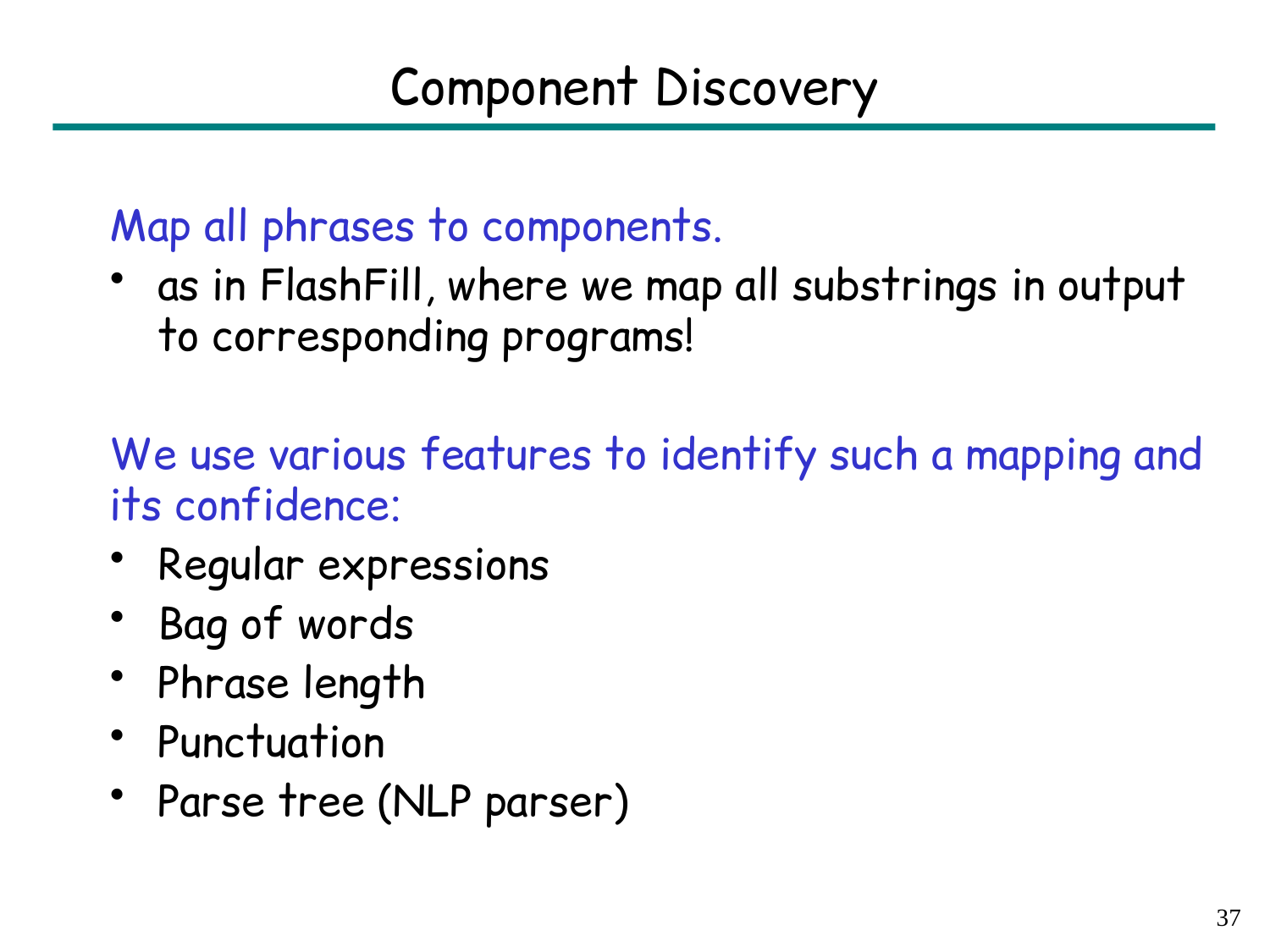

# Component Discovery
Map all phrases to components.
as in FlashFill, where we map all substrings in output to corresponding programs!

We use various features to identify such a mapping and its confidence:
Regular expressions
Bag of words
Phrase length
Punctuation
Parse tree (NLP parser)

37